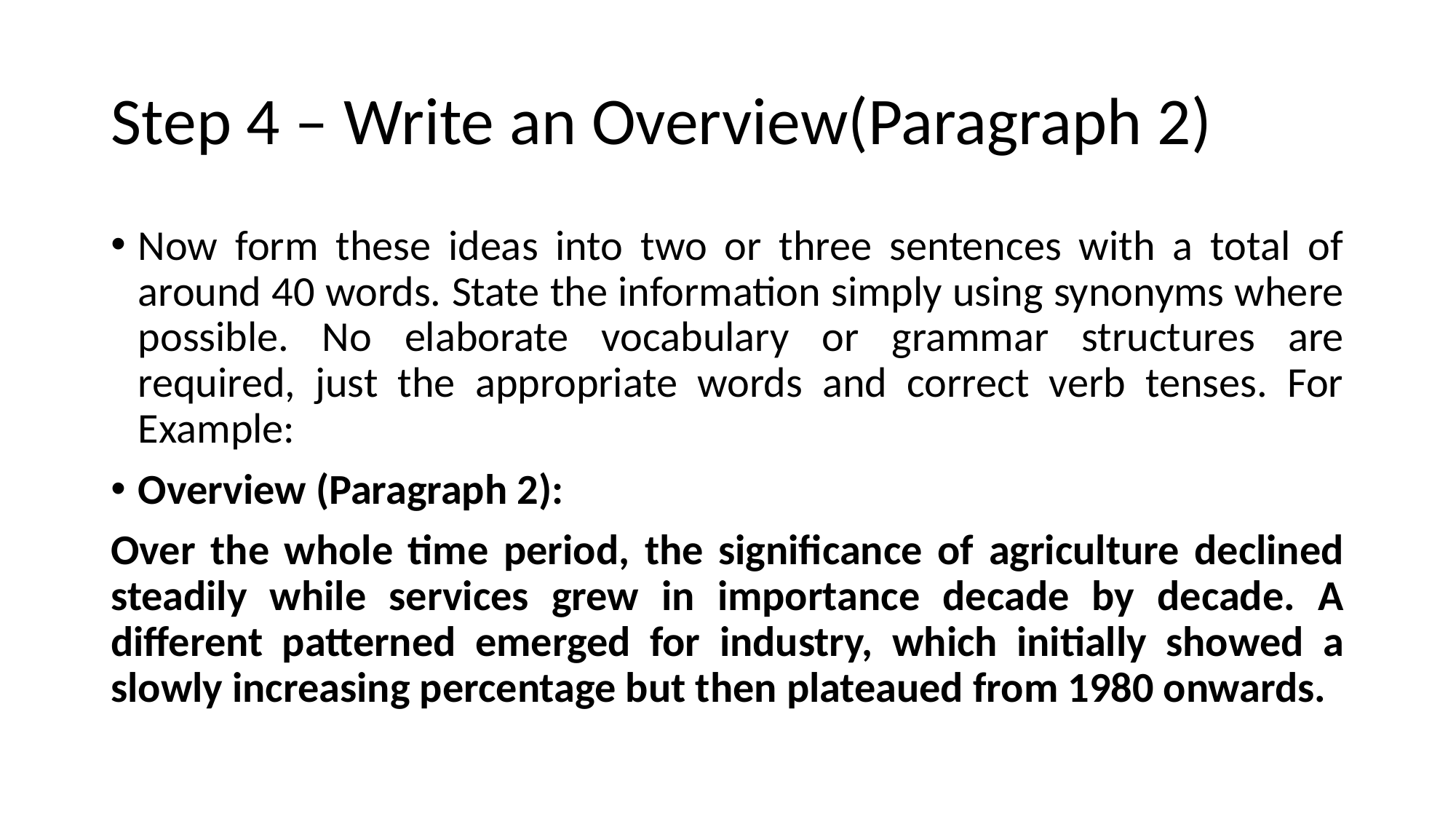

# Step 4 – Write an Overview(Paragraph 2)
Now form these ideas into two or three sentences with a total of around 40 words. State the information simply using synonyms where possible. No elaborate vocabulary or grammar structures are required, just the appropriate words and correct verb tenses. For Example:
Overview (Paragraph 2):
Over the whole time period, the significance of agriculture declined steadily while services grew in importance decade by decade. A different patterned emerged for industry, which initially showed a slowly increasing percentage but then plateaued from 1980 onwards.